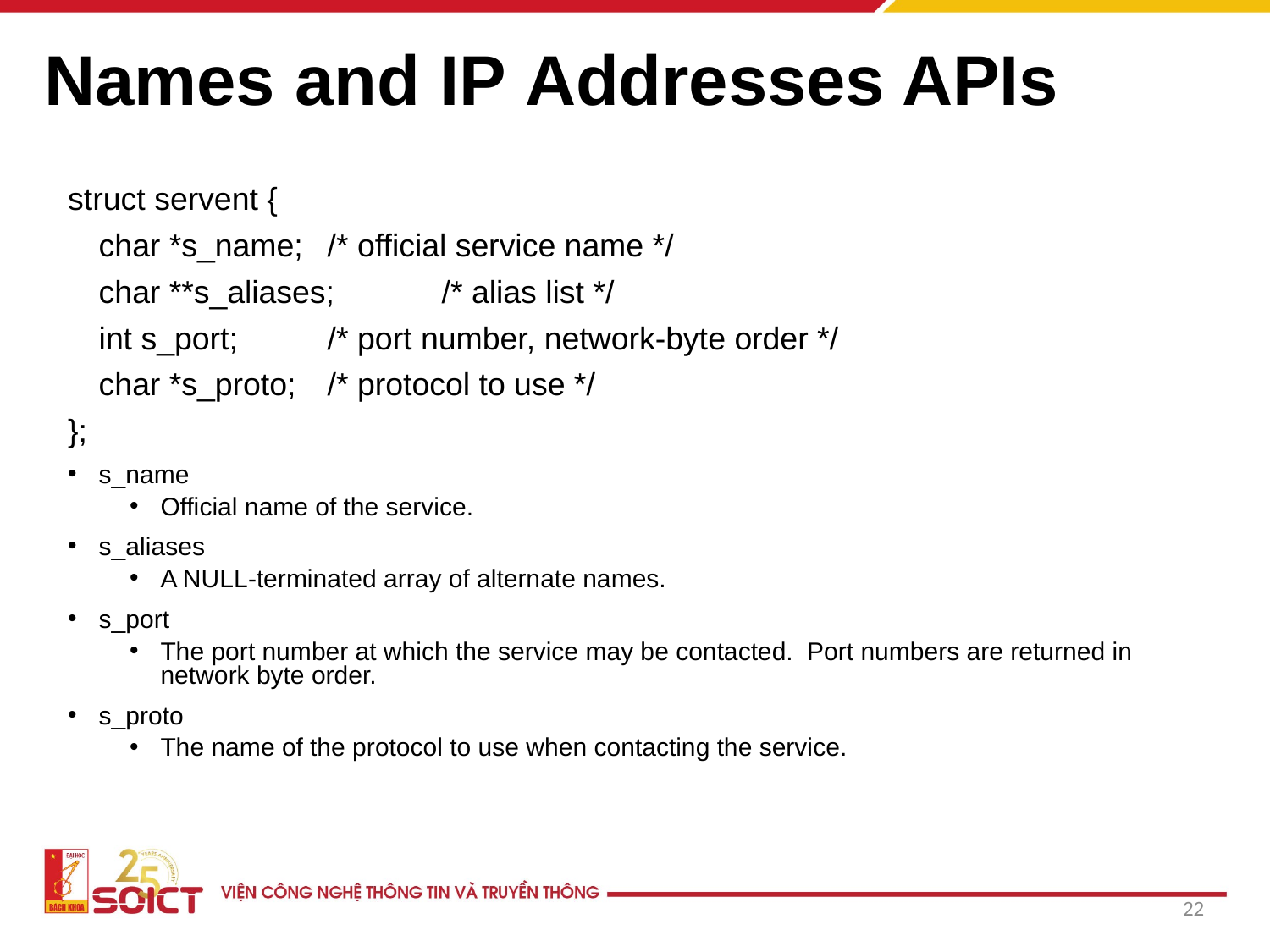

# Names and IP Addresses APIs
struct servent {
	char *s_name; 	/* official service name */
	char **s_aliases; 	/* alias list */
	int s_port; 	/* port number, network-byte order */
	char *s_proto; 	/* protocol to use */
};
s_name
Official name of the service.
s_aliases
A NULL-terminated array of alternate names.
s_port
The port number at which the service may be contacted.  Port numbers are returned in network byte order.
s_proto
The name of the protocol to use when contacting the service.
22